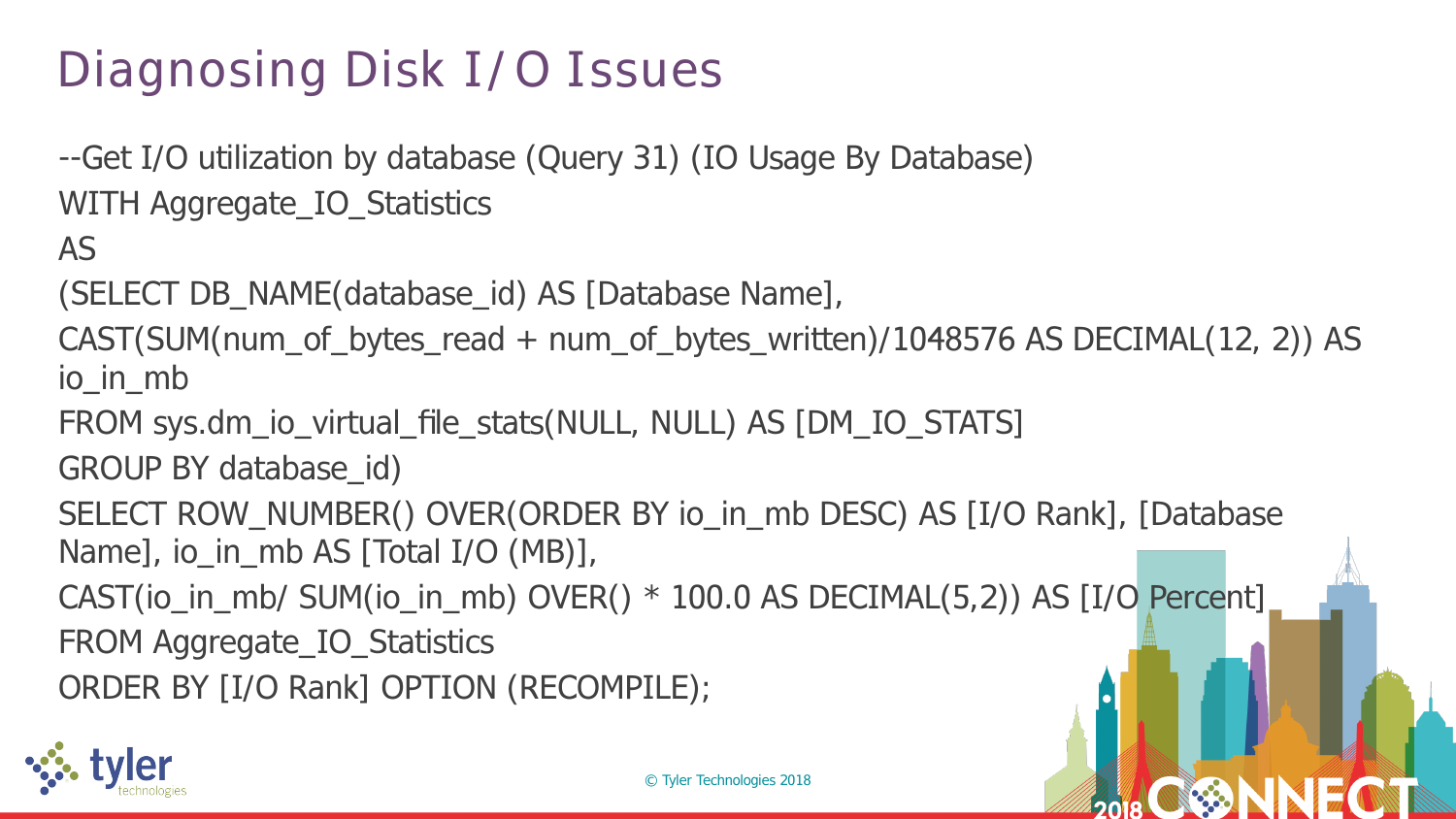

# Diagnosing Disk I/O Issues
--Get I/O utilization by database (Query 31) (IO Usage By Database)
WITH Aggregate_IO_Statistics
AS
(SELECT DB_NAME(database_id) AS [Database Name],
CAST(SUM(num_of_bytes_read + num_of_bytes_written)/1048576 AS DECIMAL(12, 2)) AS io_in_mb
FROM sys.dm_io_virtual_file_stats(NULL, NULL) AS [DM_IO_STATS]
GROUP BY database_id)
SELECT ROW_NUMBER() OVER(ORDER BY io_in_mb DESC) AS [I/O Rank], [Database Name], io_in_mb AS [Total I/O (MB)],
CAST(io_in_mb/ SUM(io_in_mb) OVER() * 100.0 AS DECIMAL(5,2)) AS [I/O Percent]
FROM Aggregate_IO_Statistics
ORDER BY [I/O Rank] OPTION (RECOMPILE);